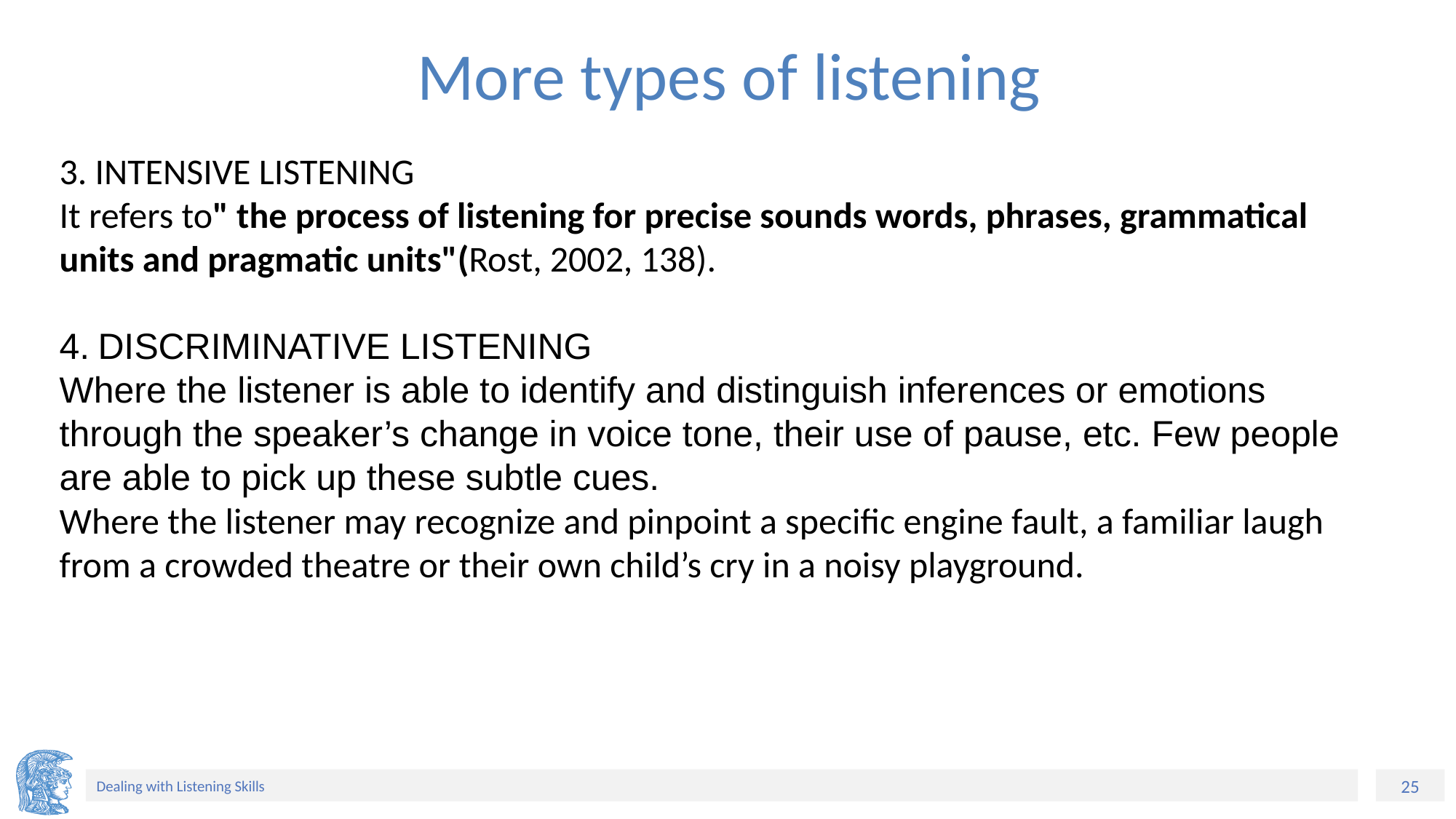

# More types of listening
3. INTENSIVE LISTENING
It refers to" the process of listening for precise sounds words, phrases, grammatical units and pragmatic units"(Rost, 2002, 138).

4. DISCRIMINATIVE LISTENING
Where the listener is able to identify and distinguish inferences or emotions through the speaker’s change in voice tone, their use of pause, etc. Few people are able to pick up these subtle cues.
Where the listener may recognize and pinpoint a specific engine fault, a familiar laugh from a crowded theatre or their own child’s cry in a noisy playground.